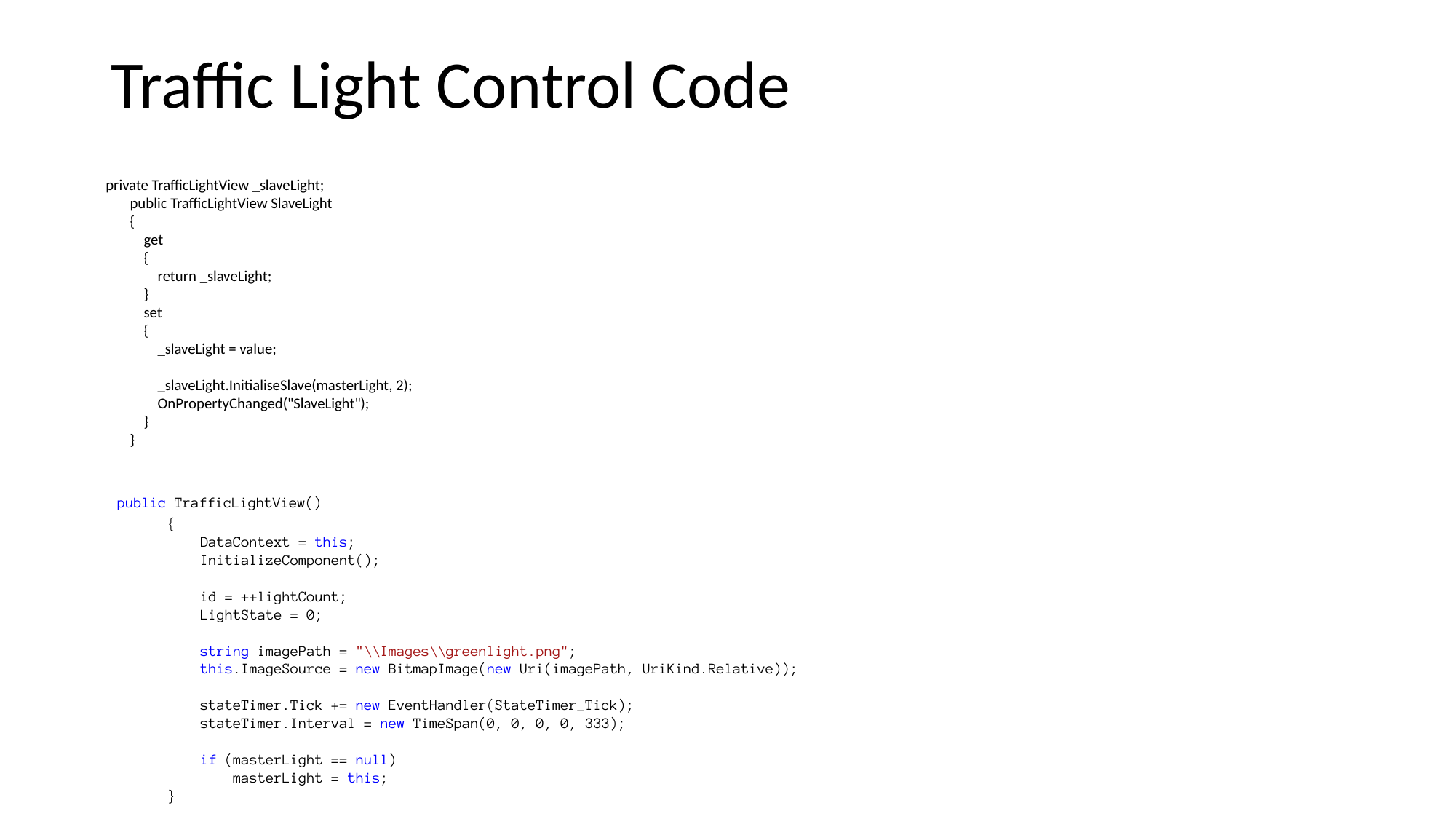

# Traffic Light Control Code
 private TrafficLightView _slaveLight;
        public TrafficLightView SlaveLight
        {
            get
            {
                return _slaveLight;
            }
            set
            {
                _slaveLight = value;

                _slaveLight.InitialiseSlave(masterLight, 2);
                OnPropertyChanged("SlaveLight");
            }
        }

 public TrafficLightView()
        {
            DataContext = this;
            InitializeComponent();

            id = ++lightCount;
            LightState = 0;

            string imagePath = "\\Images\\greenlight.png";
            this.ImageSource = new BitmapImage(new Uri(imagePath, UriKind.Relative));

            stateTimer.Tick += new EventHandler(StateTimer_Tick);
            stateTimer.Interval = new TimeSpan(0, 0, 0, 0, 333);

            if (masterLight == null)
                masterLight = this;
        }